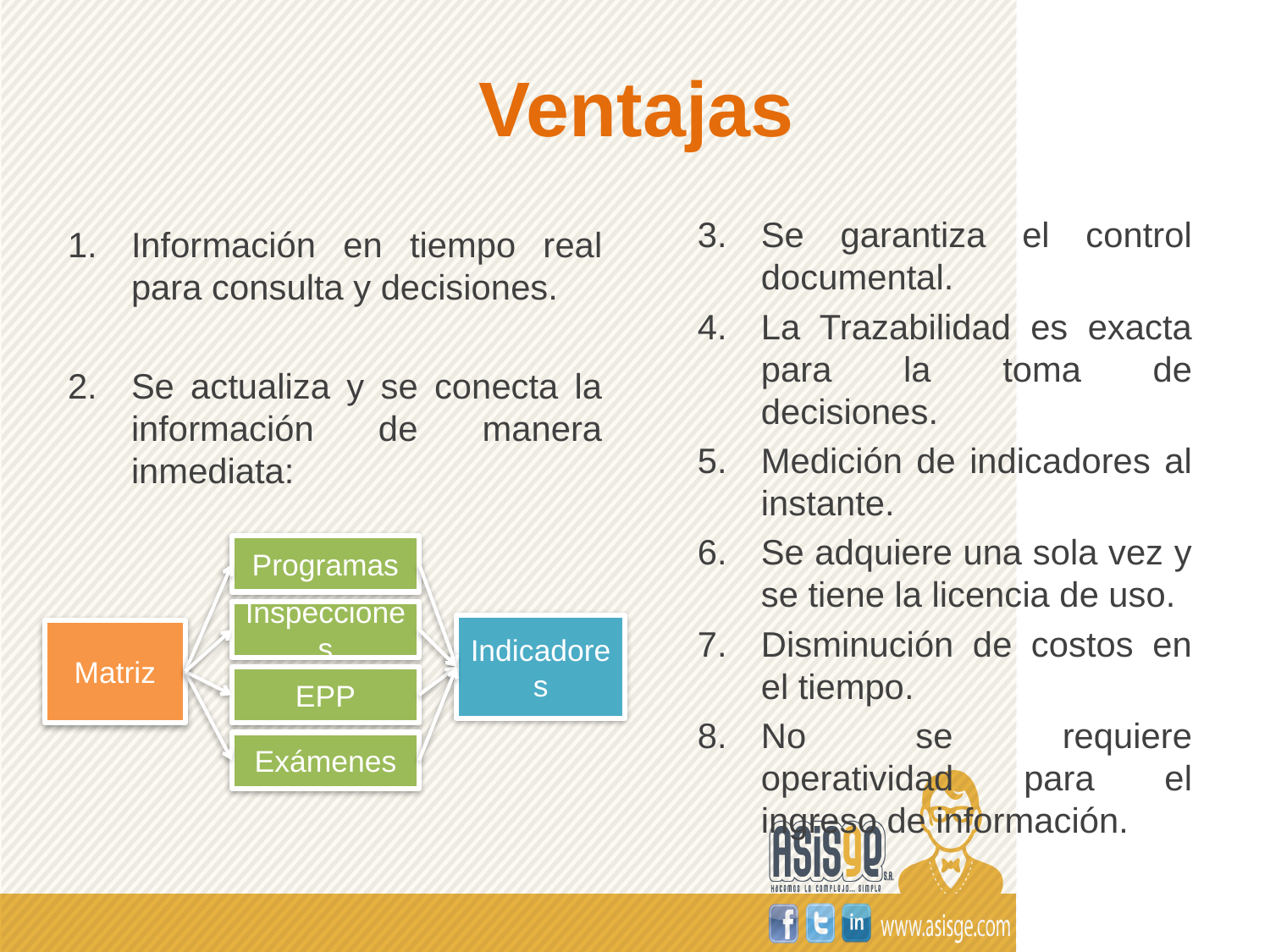

# Ventajas
Se garantiza el control documental.
La Trazabilidad es exacta para la toma de decisiones.
Medición de indicadores al instante.
Se adquiere una sola vez y se tiene la licencia de uso.
Disminución de costos en el tiempo.
No se requiere operatividad para el ingreso de información.

Información en tiempo real para consulta y decisiones.

Se actualiza y se conecta la información de manera inmediata:

Programas
Inspecciones
Indicadores
Matriz
EPP
Exámenes